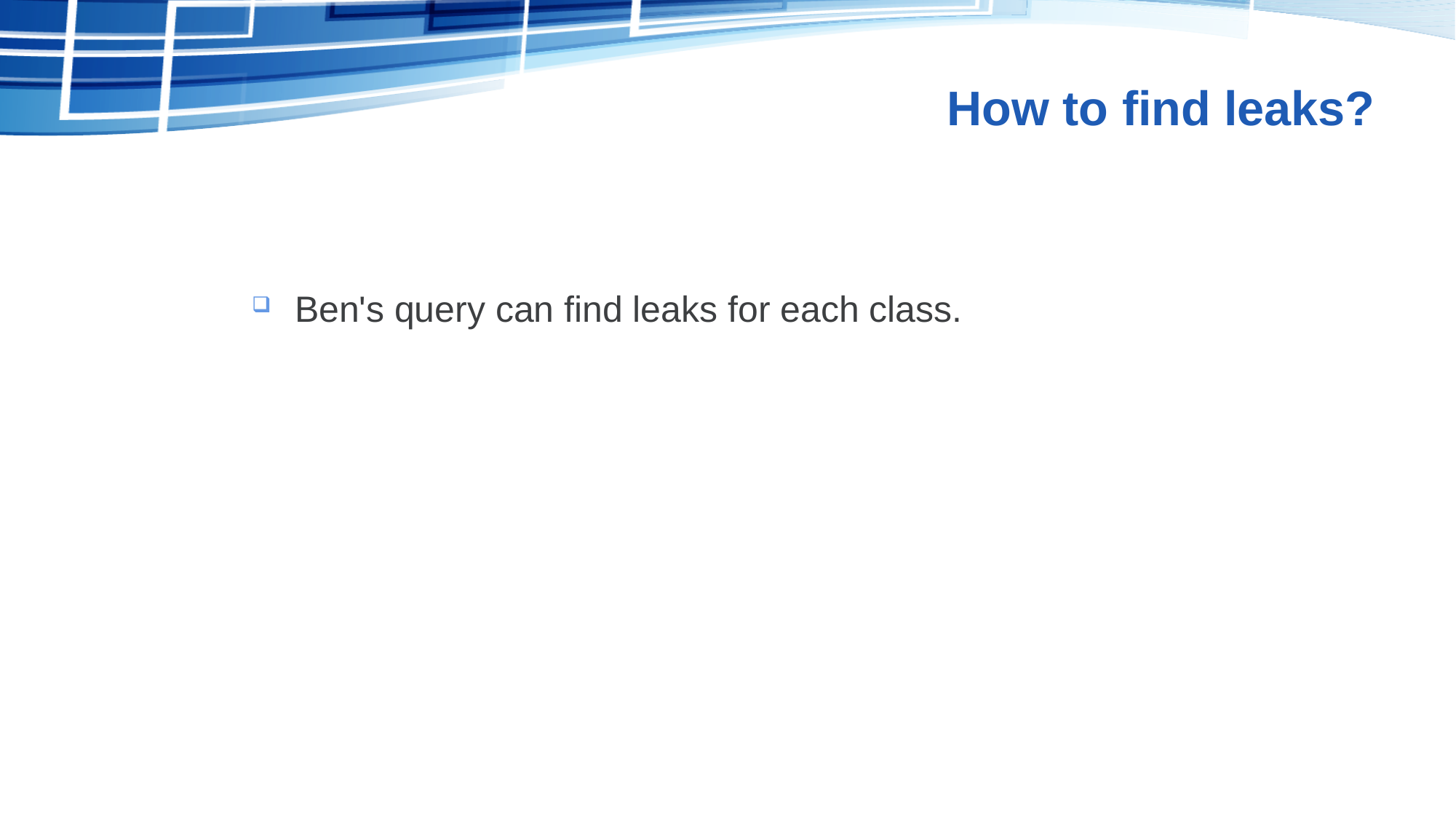

# How to find leaks?

Ben's query can find leaks for each class.
4